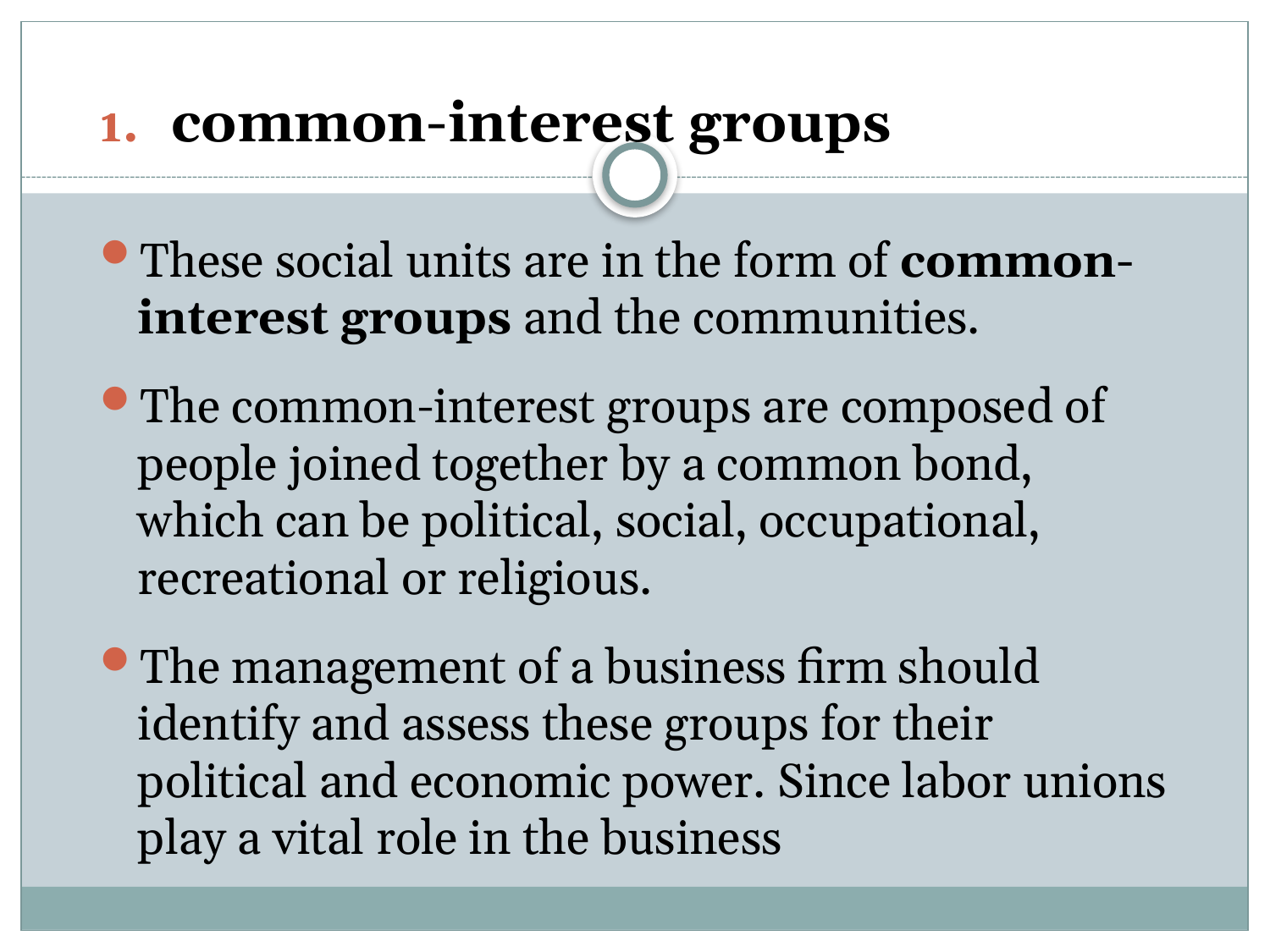

common-interest groups

These social units are in the form of common-interest groups and the communities.

The common-interest groups are composed of people joined together by a common bond, which can be political, social, occupational, recreational or religious.

The management of a business firm should identify and assess these groups for their political and economic power. Since labor unions play a vital role in the business
#